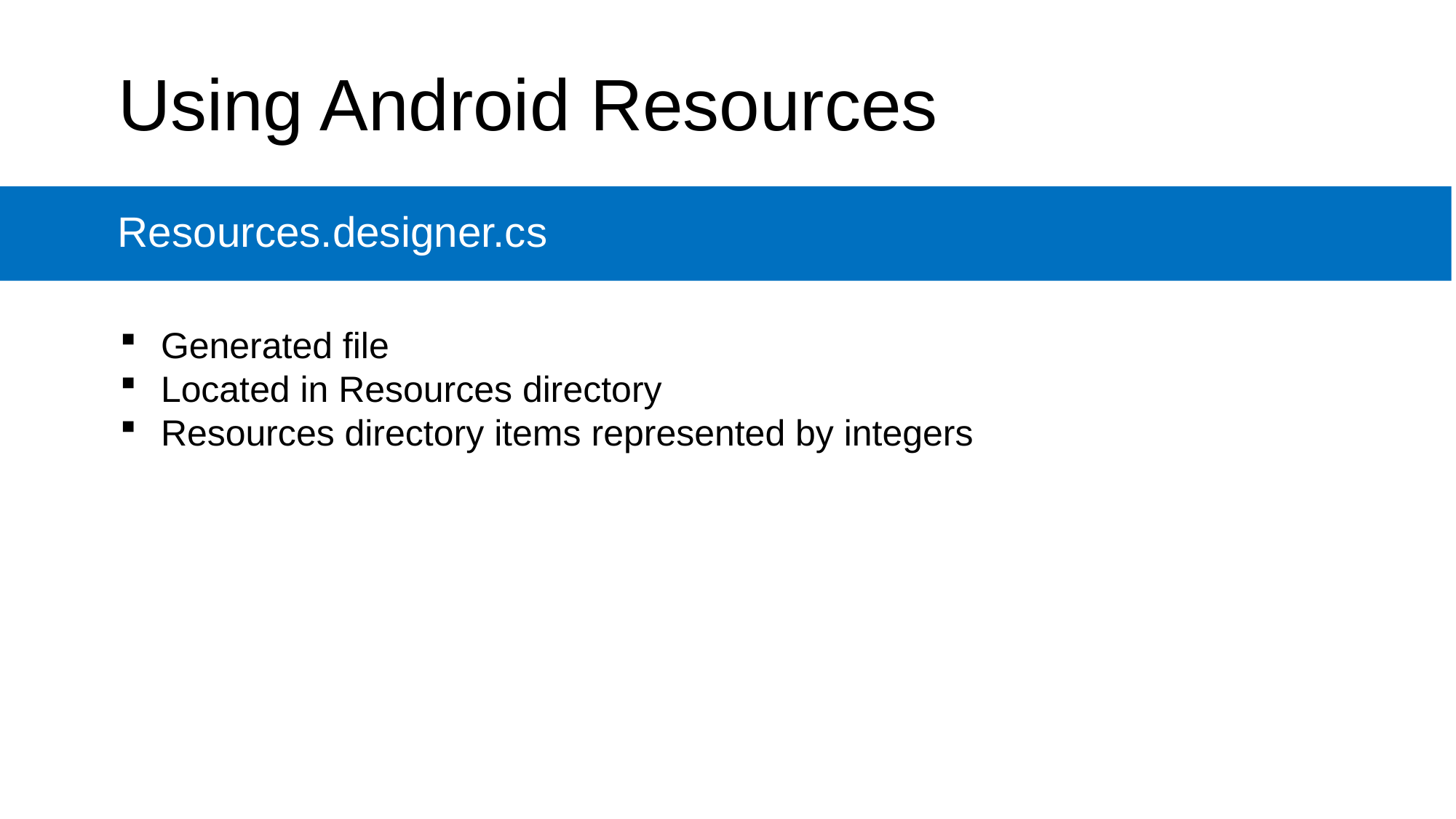

# Using Android Resources

Resources.designer.cs
Generated file
Located in Resources directory
Resources directory items represented by integers